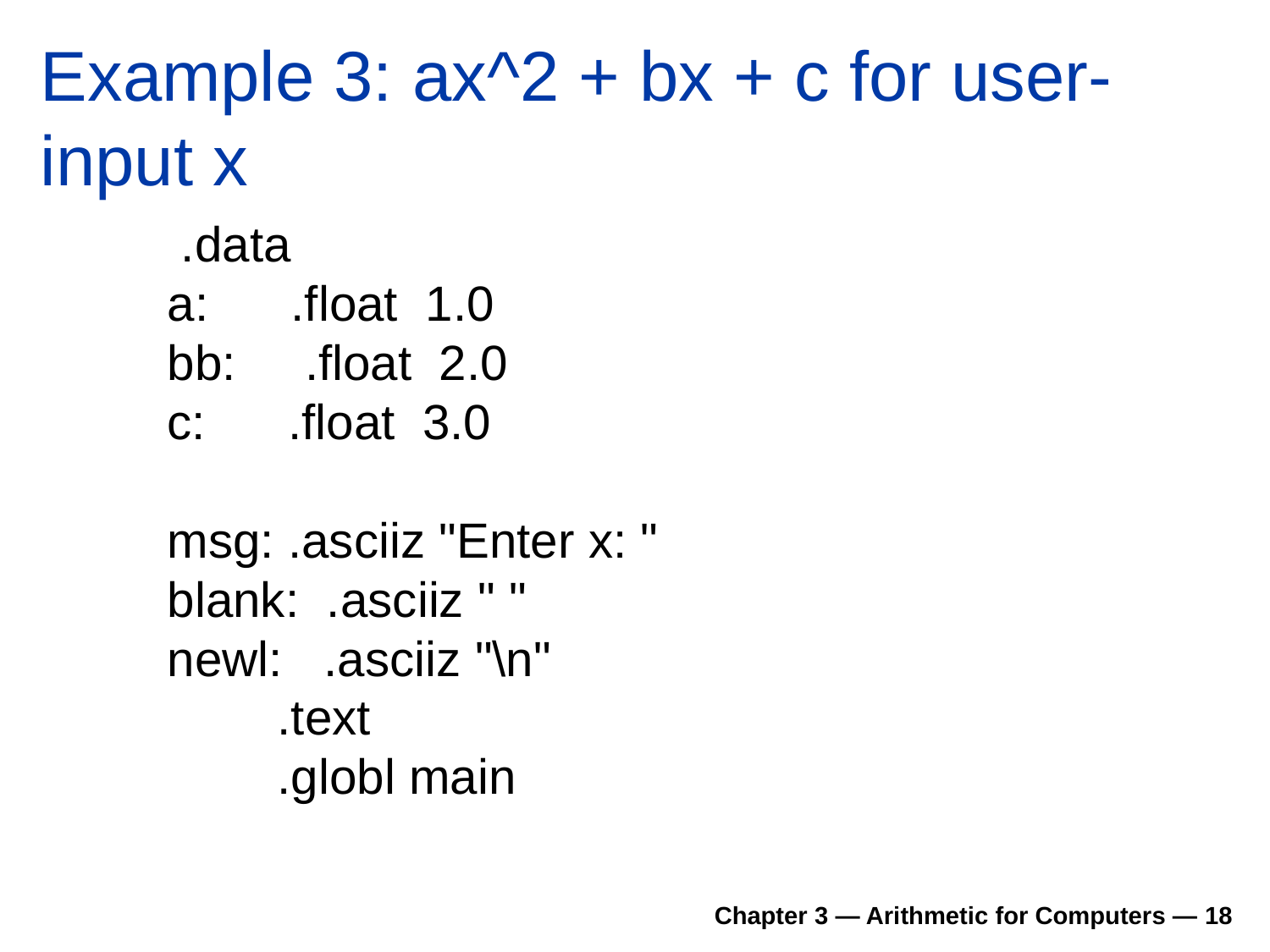

# Example 3: ax^2 + bx + c for user-input x
 .data
a:      .float  1.0
bb:     .float  2.0
c:      .float  3.0

msg: .asciiz "Enter x: "
blank:  .asciiz " "
newl:   .asciiz "\n"
        .text
        .globl main
Chapter 3 — Arithmetic for Computers — 18